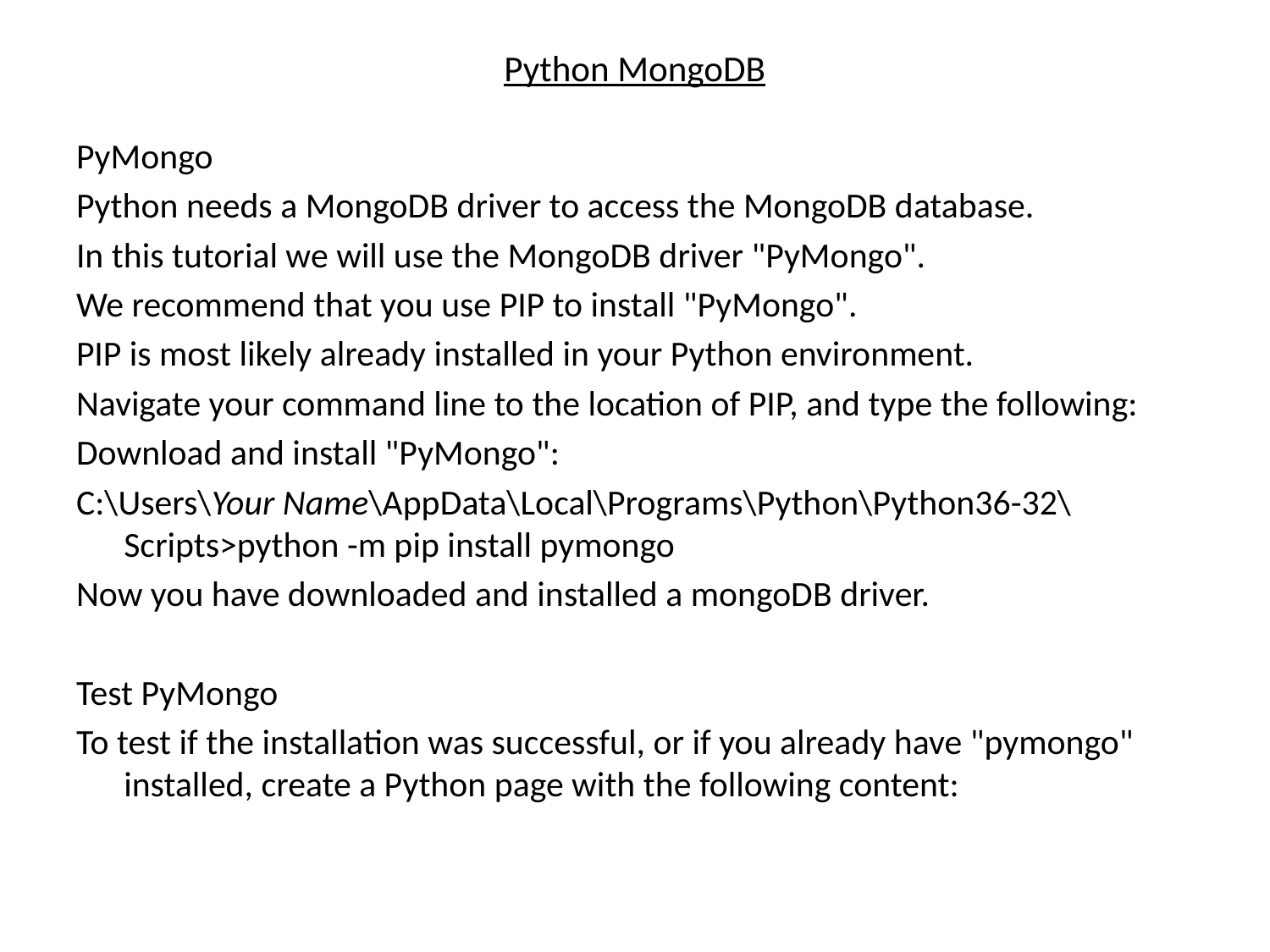

# Python MongoDB
PyMongo
Python needs a MongoDB driver to access the MongoDB database.
In this tutorial we will use the MongoDB driver "PyMongo".
We recommend that you use PIP to install "PyMongo".
PIP is most likely already installed in your Python environment.
Navigate your command line to the location of PIP, and type the following:
Download and install "PyMongo":
C:\Users\Your Name\AppData\Local\Programs\Python\Python36-32\Scripts>python -m pip install pymongo
Now you have downloaded and installed a mongoDB driver.

Test PyMongo
To test if the installation was successful, or if you already have "pymongo" installed, create a Python page with the following content: